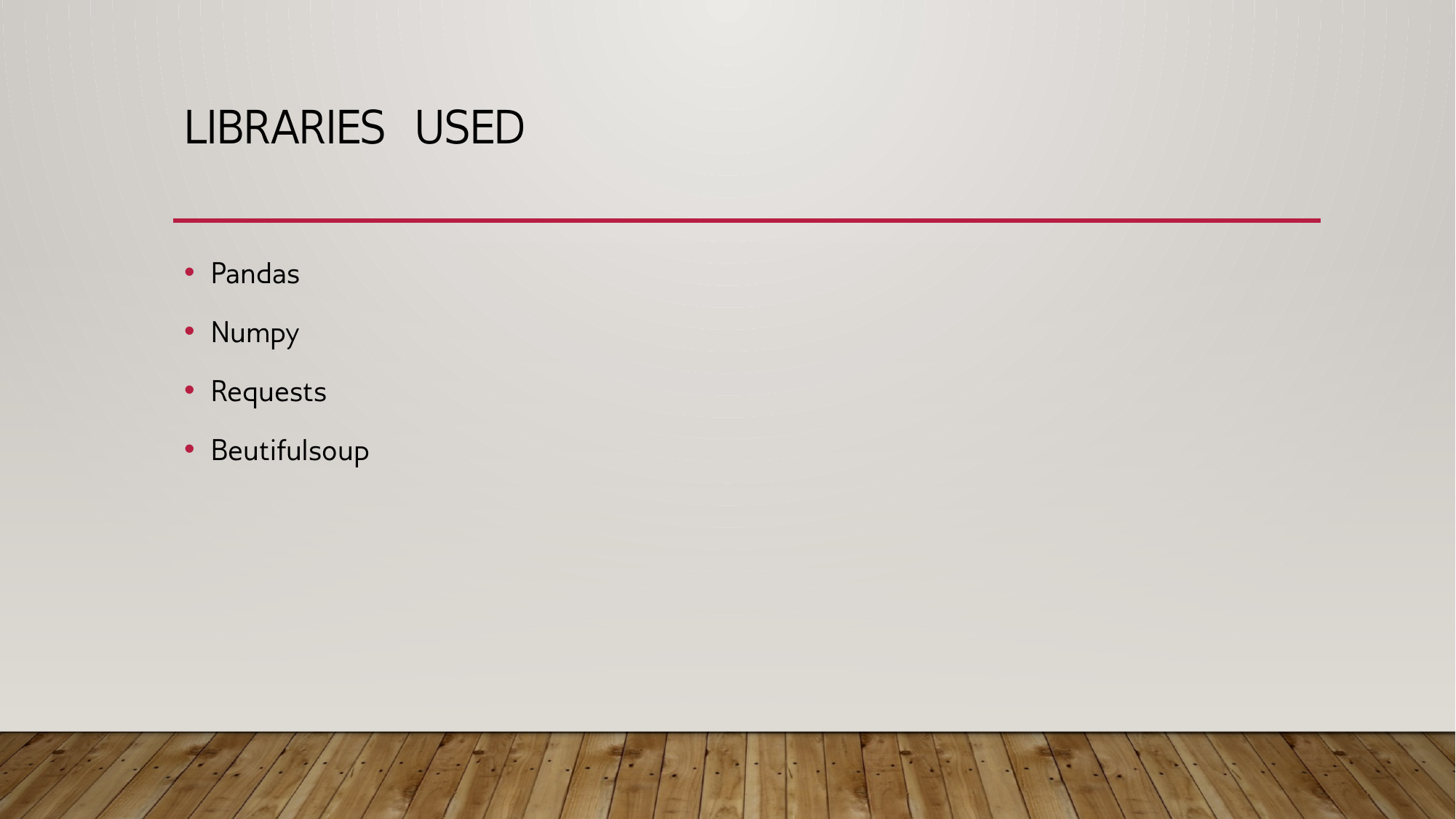

# Libraries  used
Pandas
Numpy
Requests
Beutifulsoup